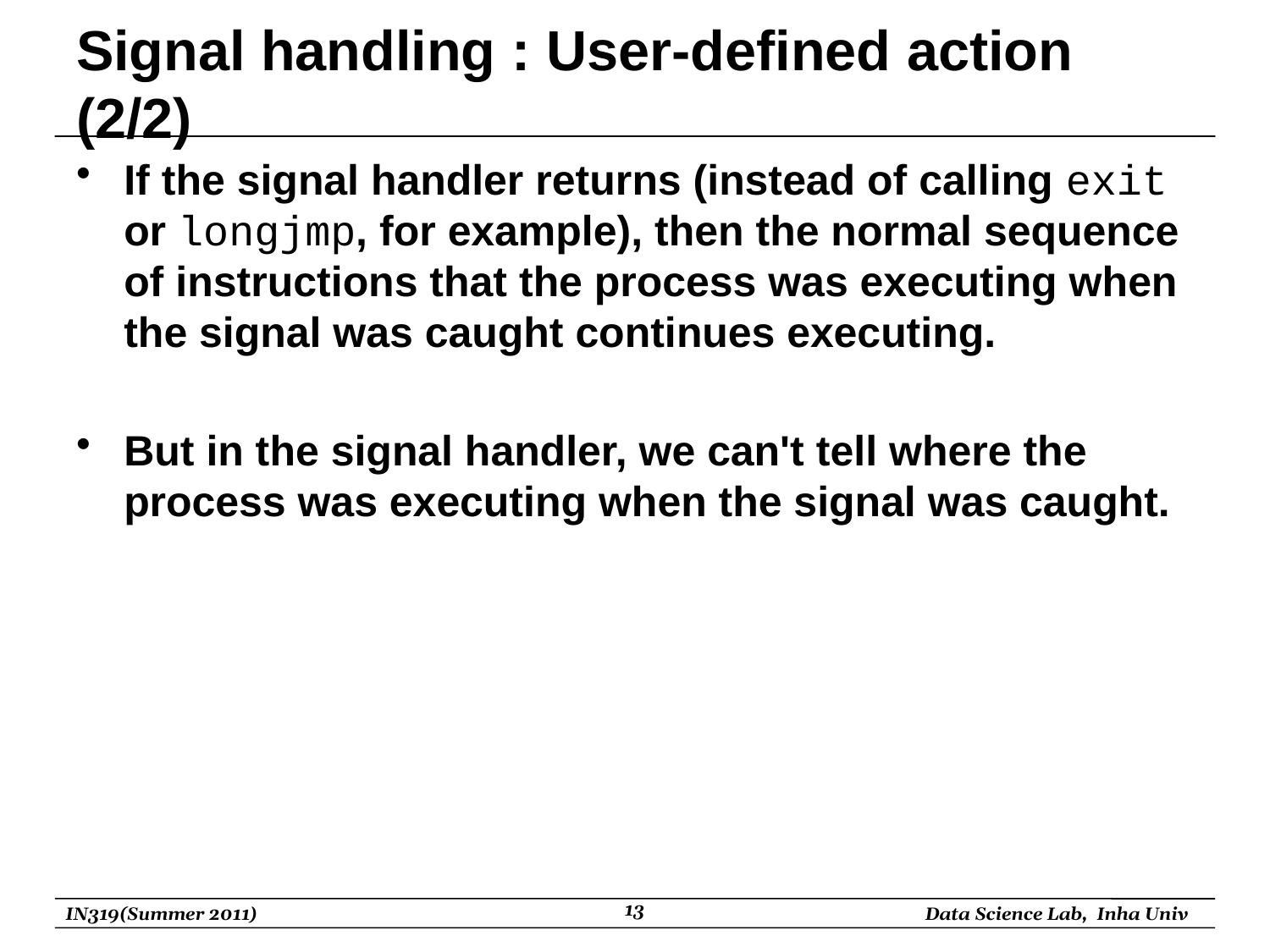

# Signal handling : User-defined action (2/2)
If the signal handler returns (instead of calling exit or longjmp, for example), then the normal sequence of instructions that the process was executing when the signal was caught continues executing.

But in the signal handler, we can't tell where the process was executing when the signal was caught.
13